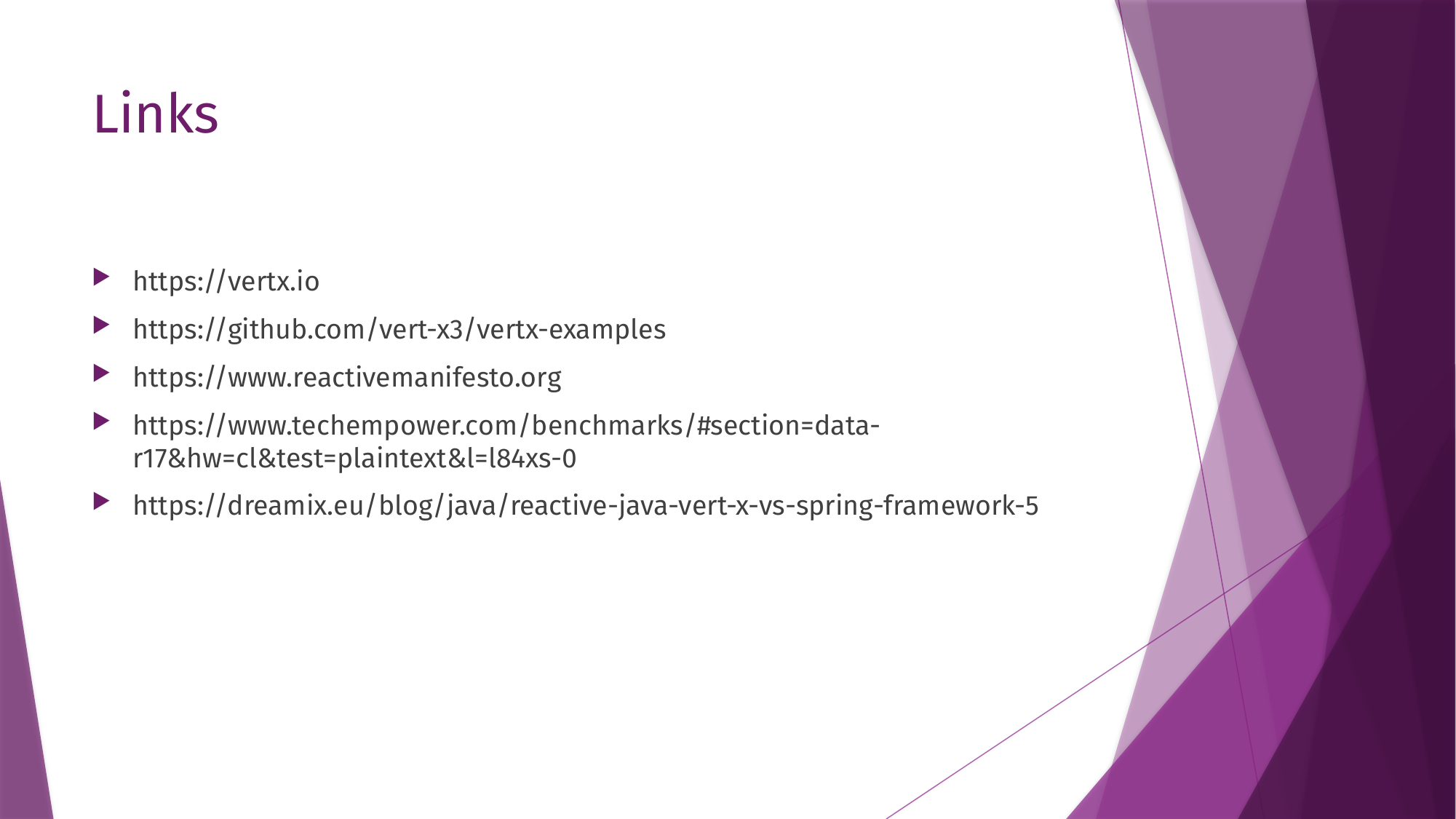

# Links
https://vertx.io
https://github.com/vert-x3/vertx-examples
https://www.reactivemanifesto.org
https://www.techempower.com/benchmarks/#section=data-r17&hw=cl&test=plaintext&l=l84xs-0
https://dreamix.eu/blog/java/reactive-java-vert-x-vs-spring-framework-5